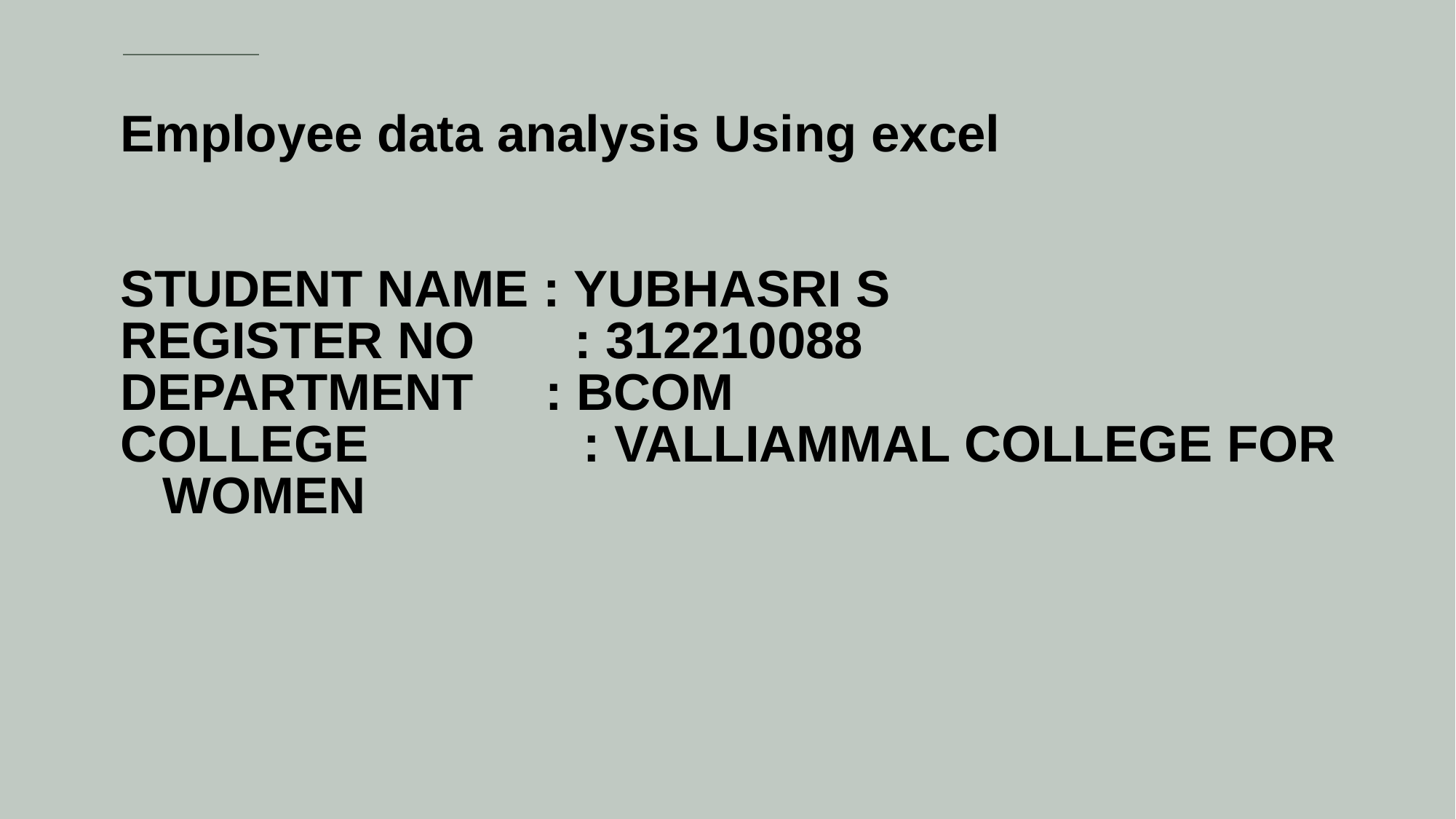

# Employee data analysis Using excel STUDENT NAME : YUBHASRI S REGISTER NO       : 312210088 DEPARTMENT     : BCOM COLLEGE               : VALLIAMMAL COLLEGE FOR       WOMEN